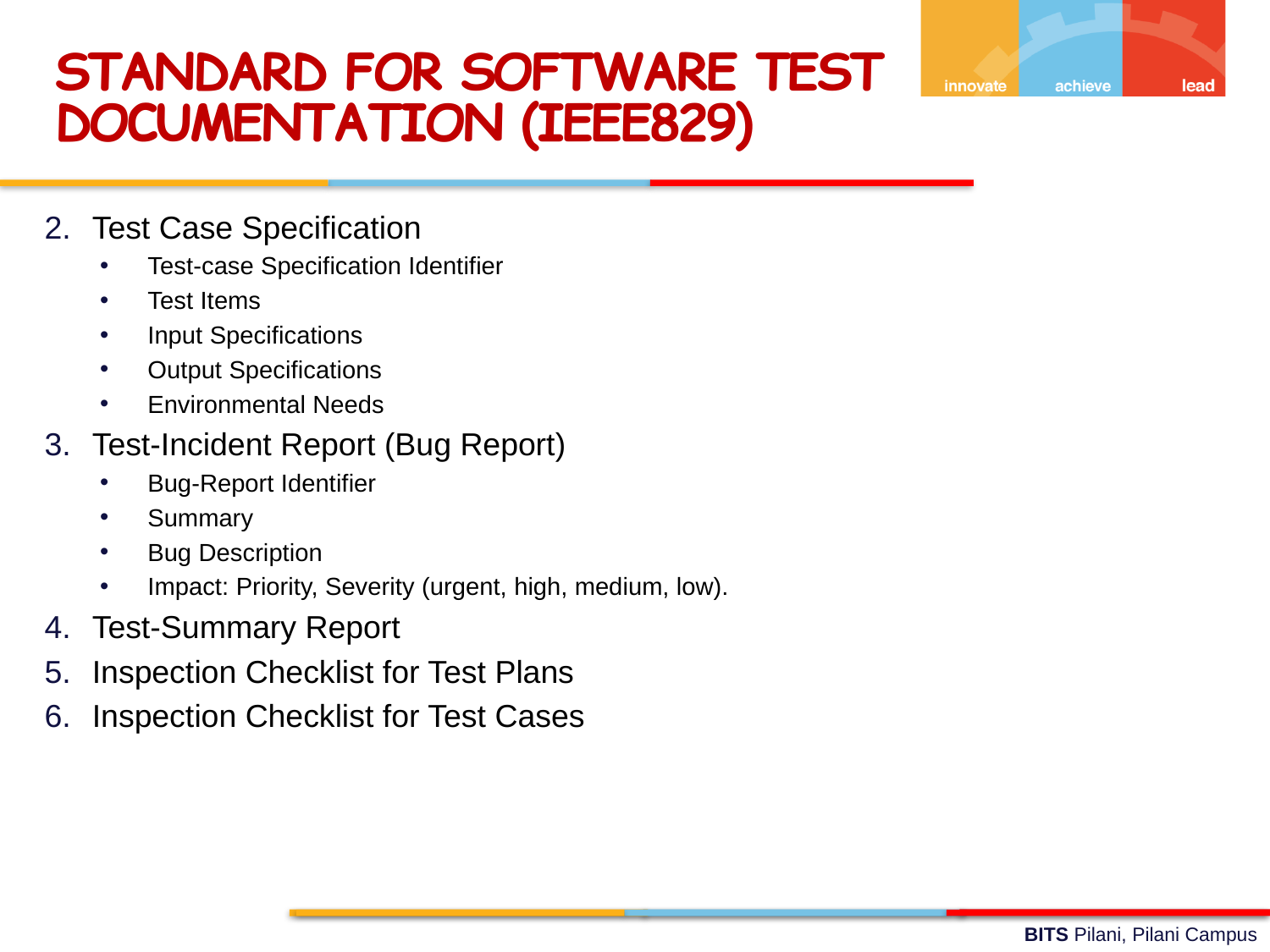

STANDARD FOR SOFTWARE TEST DOCUMENTATION (IEEE829)
Test Case Specification
Test-case Specification Identifier
Test Items
Input Specifications
Output Specifications
Environmental Needs
Test-Incident Report (Bug Report)
Bug-Report Identifier
Summary
Bug Description
Impact: Priority, Severity (urgent, high, medium, low).
Test-Summary Report
Inspection Checklist for Test Plans
Inspection Checklist for Test Cases